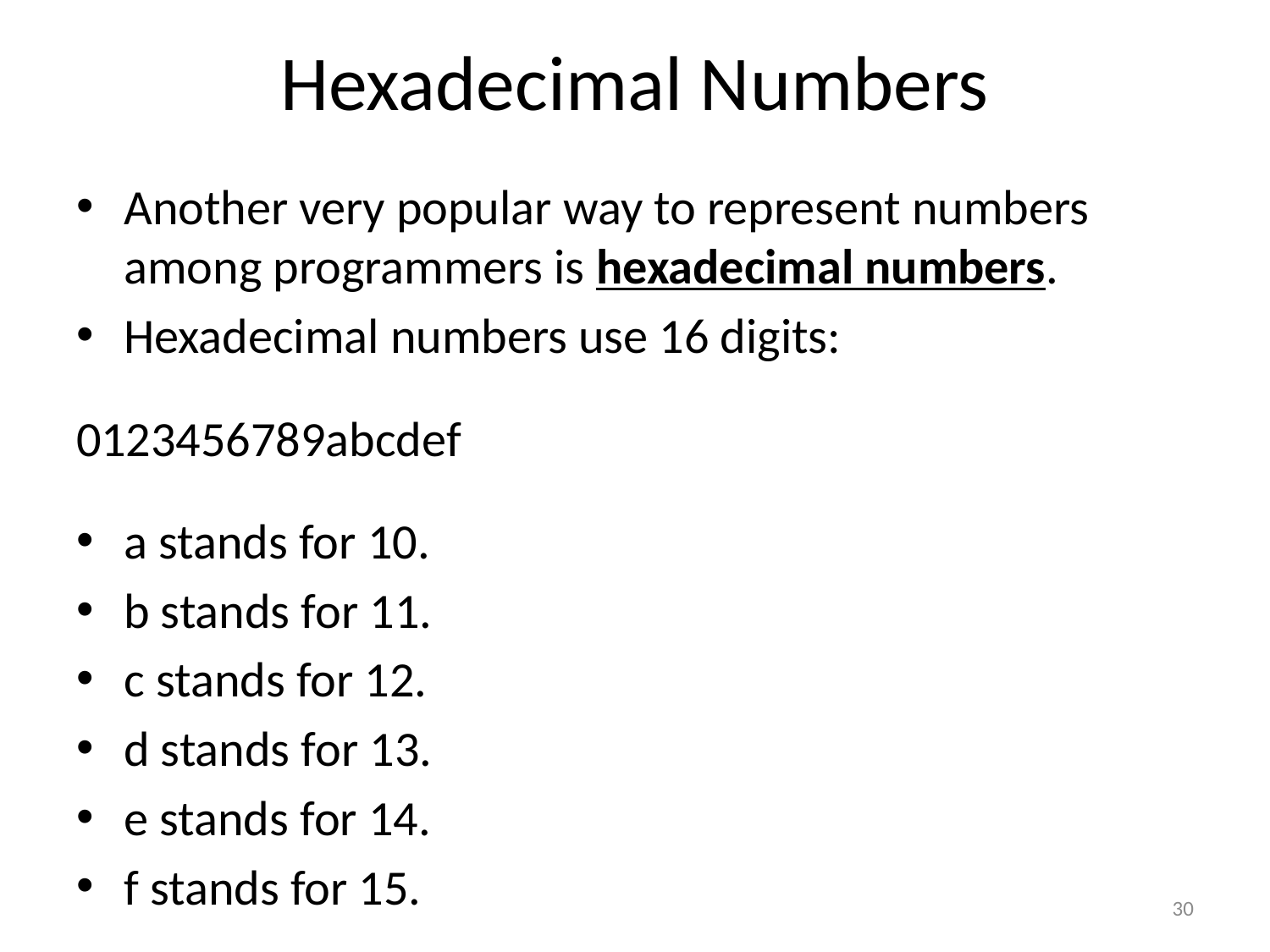

# Hexadecimal Numbers
Another very popular way to represent numbers among programmers is hexadecimal numbers.
Hexadecimal numbers use 16 digits:
0123456789abcdef
a stands for 10.
b stands for 11.
c stands for 12.
d stands for 13.
e stands for 14.
f stands for 15.

30